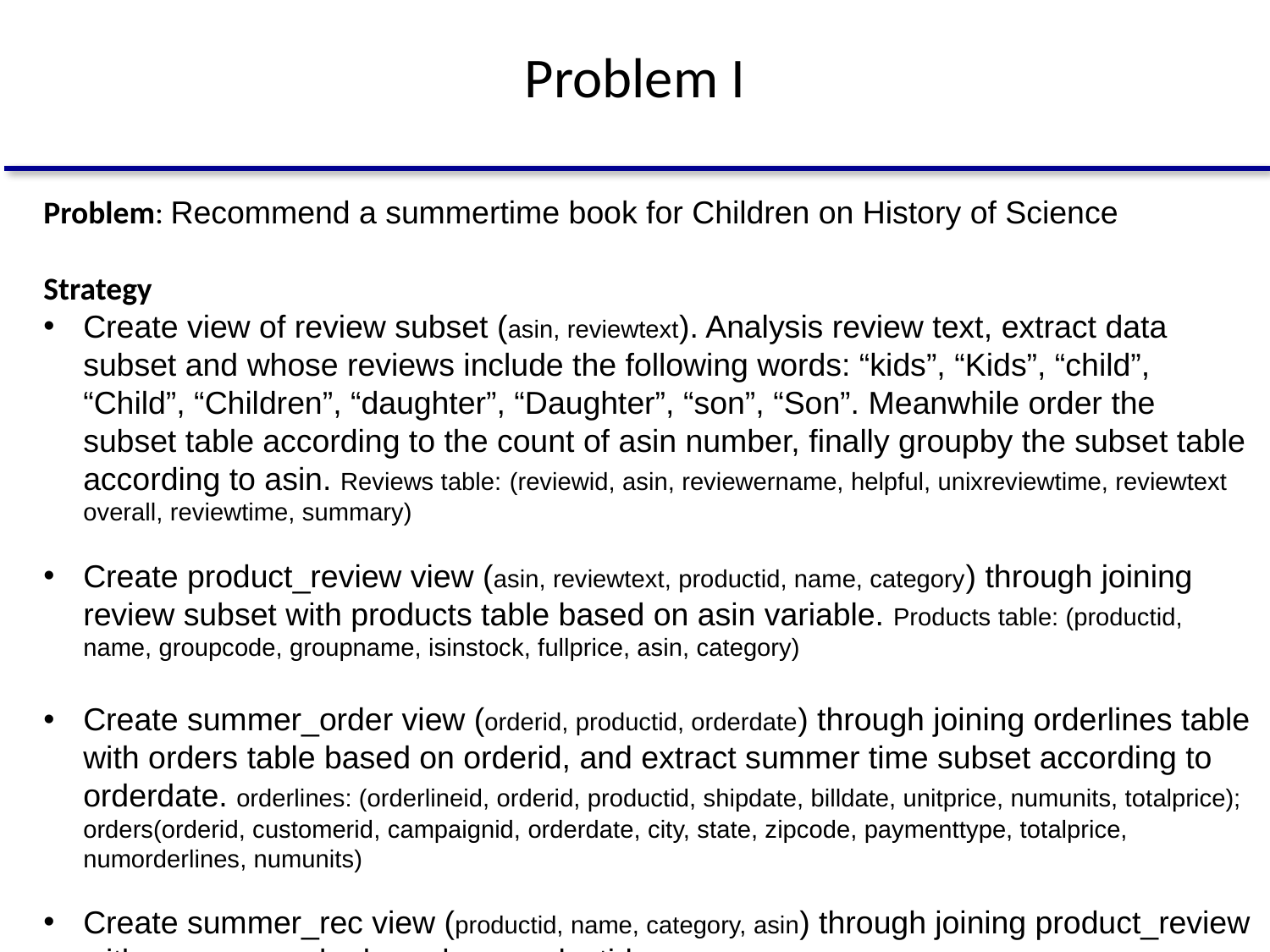

# Problem I
Problem: Recommend a summertime book for Children on History of Science

Strategy
Create view of review subset (asin, reviewtext). Analysis review text, extract data subset and whose reviews include the following words: “kids”, “Kids”, “child”, “Child”, “Children”, “daughter”, “Daughter”, “son”, “Son”. Meanwhile order the subset table according to the count of asin number, finally groupby the subset table according to asin. Reviews table: (reviewid, asin, reviewername, helpful, unixreviewtime, reviewtext overall, reviewtime, summary)

Create product_review view (asin, reviewtext, productid, name, category) through joining review subset with products table based on asin variable. Products table: (productid, name, groupcode, groupname, isinstock, fullprice, asin, category)

Create summer_order view (orderid, productid, orderdate) through joining orderlines table with orders table based on orderid, and extract summer time subset according to orderdate. orderlines: (orderlineid, orderid, productid, shipdate, billdate, unitprice, numunits, totalprice); orders(orderid, customerid, campaignid, orderdate, city, state, zipcode, paymenttype, totalprice, numorderlines, numunits)

Create summer_rec view (productid, name, category, asin) through joining product_review with summer_order based on productid.